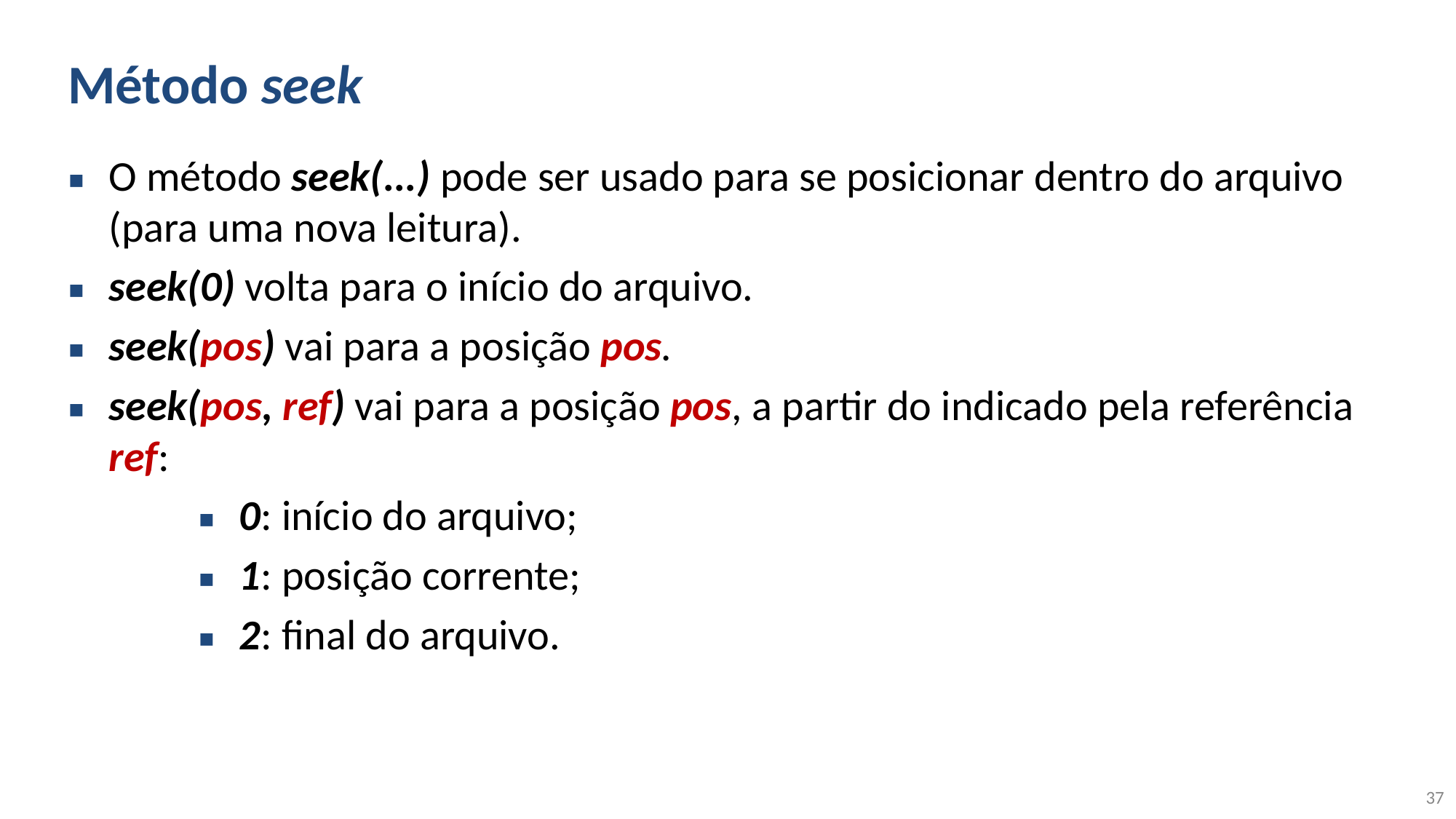

# Método seek
O método seek(...) pode ser usado para se posicionar dentro do arquivo (para uma nova leitura).
seek(0) volta para o início do arquivo.
seek(pos) vai para a posição pos.
seek(pos, ref) vai para a posição pos, a partir do indicado pela referência ref:
0: início do arquivo;
1: posição corrente;
2: final do arquivo.
37